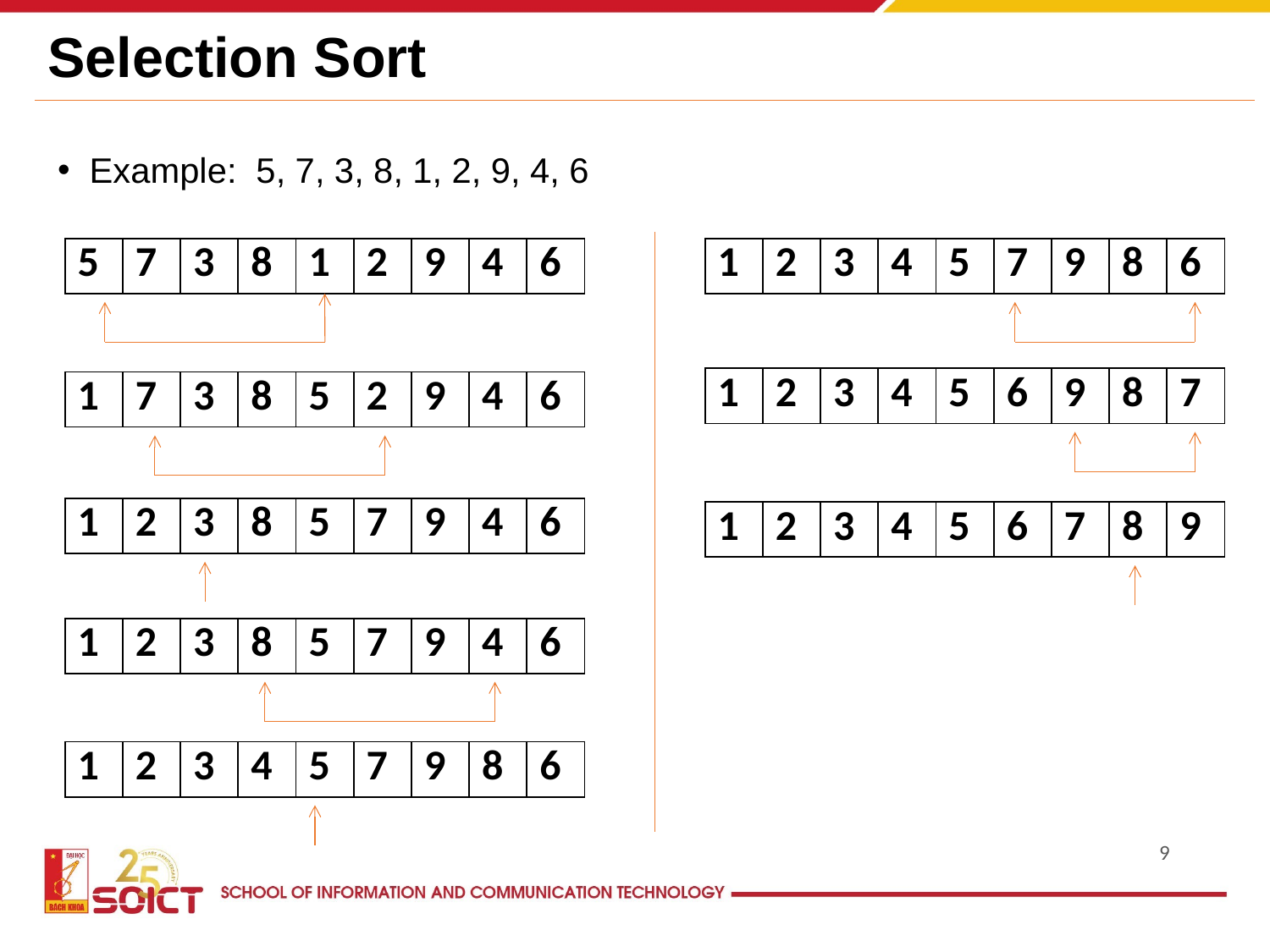

# Selection Sort
Example:  5, 7, 3, 8, 1, 2, 9, 4, 6

| 5 | 7 | 3 | 8 | 1 | 2 | 9 | 4 | 6 |
| --- | --- | --- | --- | --- | --- | --- | --- | --- |
| 1 | 2 | 3 | 4 | 5 | 7 | 9 | 8 | 6 |
| --- | --- | --- | --- | --- | --- | --- | --- | --- |
| 1 | 2 | 3 | 4 | 5 | 6 | 9 | 8 | 7 |
| --- | --- | --- | --- | --- | --- | --- | --- | --- |
| 1 | 7 | 3 | 8 | 5 | 2 | 9 | 4 | 6 |
| --- | --- | --- | --- | --- | --- | --- | --- | --- |
| 1 | 2 | 3 | 8 | 5 | 7 | 9 | 4 | 6 |
| --- | --- | --- | --- | --- | --- | --- | --- | --- |
| 1 | 2 | 3 | 4 | 5 | 6 | 7 | 8 | 9 |
| --- | --- | --- | --- | --- | --- | --- | --- | --- |
| 1 | 2 | 3 | 8 | 5 | 7 | 9 | 4 | 6 |
| --- | --- | --- | --- | --- | --- | --- | --- | --- |
| 1 | 2 | 3 | 4 | 5 | 7 | 9 | 8 | 6 |
| --- | --- | --- | --- | --- | --- | --- | --- | --- |
9